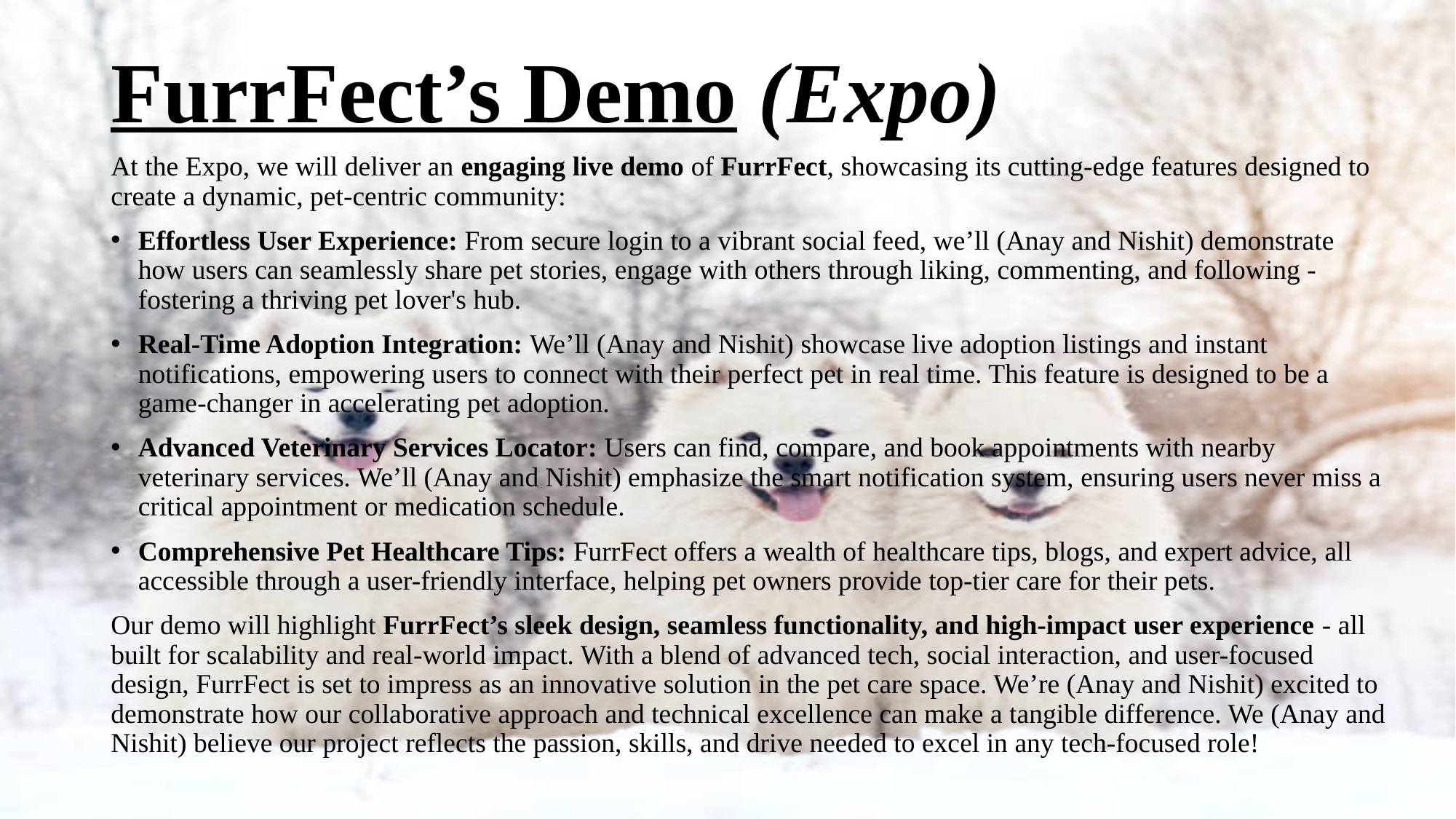

# FurrFect’s Demo (Expo)
At the Expo, we will deliver an engaging live demo of FurrFect, showcasing its cutting-edge features designed to create a dynamic, pet-centric community:
Effortless User Experience: From secure login to a vibrant social feed, we’ll (Anay and Nishit) demonstrate how users can seamlessly share pet stories, engage with others through liking, commenting, and following - fostering a thriving pet lover's hub.
Real-Time Adoption Integration: We’ll (Anay and Nishit) showcase live adoption listings and instant notifications, empowering users to connect with their perfect pet in real time. This feature is designed to be a game-changer in accelerating pet adoption.
Advanced Veterinary Services Locator: Users can find, compare, and book appointments with nearby veterinary services. We’ll (Anay and Nishit) emphasize the smart notification system, ensuring users never miss a critical appointment or medication schedule.
Comprehensive Pet Healthcare Tips: FurrFect offers a wealth of healthcare tips, blogs, and expert advice, all accessible through a user-friendly interface, helping pet owners provide top-tier care for their pets.
Our demo will highlight FurrFect’s sleek design, seamless functionality, and high-impact user experience - all built for scalability and real-world impact. With a blend of advanced tech, social interaction, and user-focused design, FurrFect is set to impress as an innovative solution in the pet care space. We’re (Anay and Nishit) excited to demonstrate how our collaborative approach and technical excellence can make a tangible difference. We (Anay and Nishit) believe our project reflects the passion, skills, and drive needed to excel in any tech-focused role!